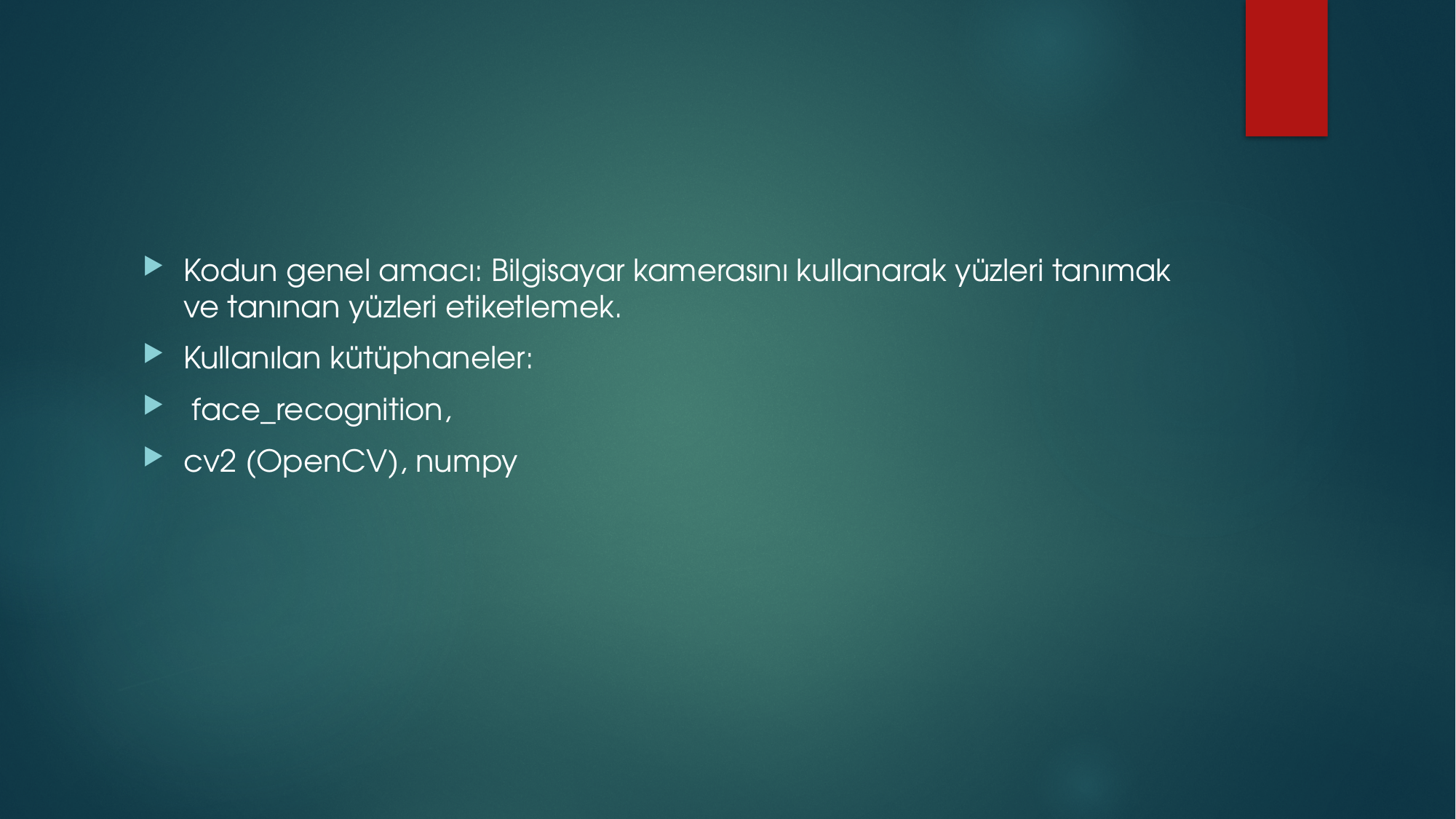

#
Kodun genel amacı: Bilgisayar kamerasını kullanarak yüzleri tanımak ve tanınan yüzleri etiketlemek.
Kullanılan kütüphaneler:
 face_recognition,
cv2 (OpenCV), numpy